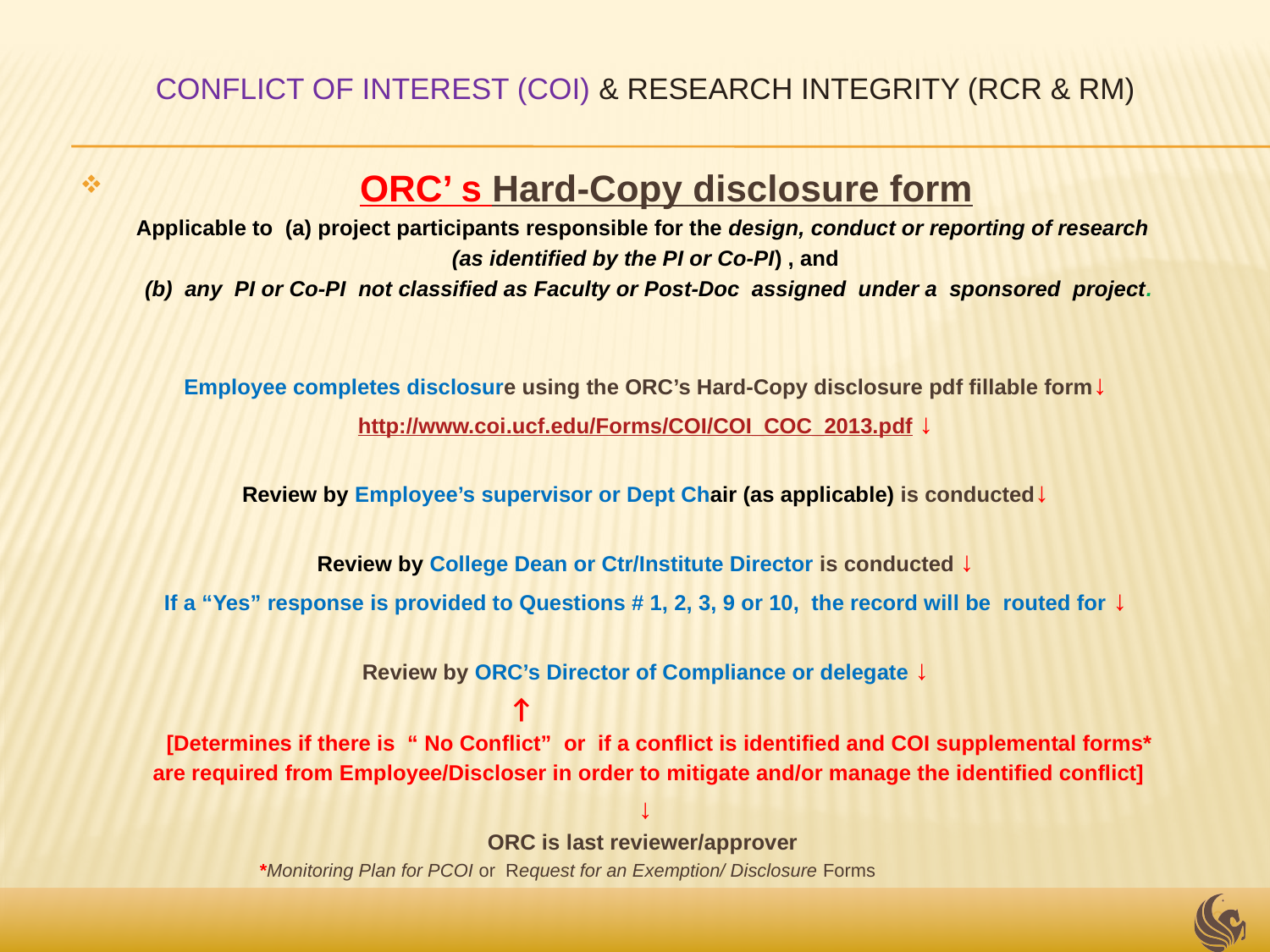

# Conflict of Interest (COI) & Research Integrity (RCR & RM)
ORC’ s Hard-Copy disclosure form
Applicable to  (a) project participants responsible for the design, conduct or reporting of research
 (as identified by the PI or Co-PI) , and
 (b)  any  PI or Co-PI  not classified as Faculty or Post-Doc  assigned  under a  sponsored  project.

Employee completes disclosure using the ORC’s Hard-Copy disclosure pdf fillable form↓
http://www.coi.ucf.edu/Forms/COI/COI_COC_2013.pdf ↓

Review by Employee’s supervisor or Dept Chair (as applicable) is conducted↓

Review by College Dean or Ctr/Institute Director is conducted ↓
If a “Yes” response is provided to Questions # 1, 2, 3, 9 or 10,  the record will be  routed for ↓

Review by ORC’s Director of Compliance or delegate ↓
                                                                          ↑
	[Determines if there is  “ No Conflict”  or  if a conflict is identified and COI supplemental forms*
 are required from Employee/Discloser in order to mitigate and/or manage the identified conflict]
↓
ORC is last reviewer/approver
                                            *Monitoring Plan for PCOI or  Request for an Exemption/ Disclosure Forms

20